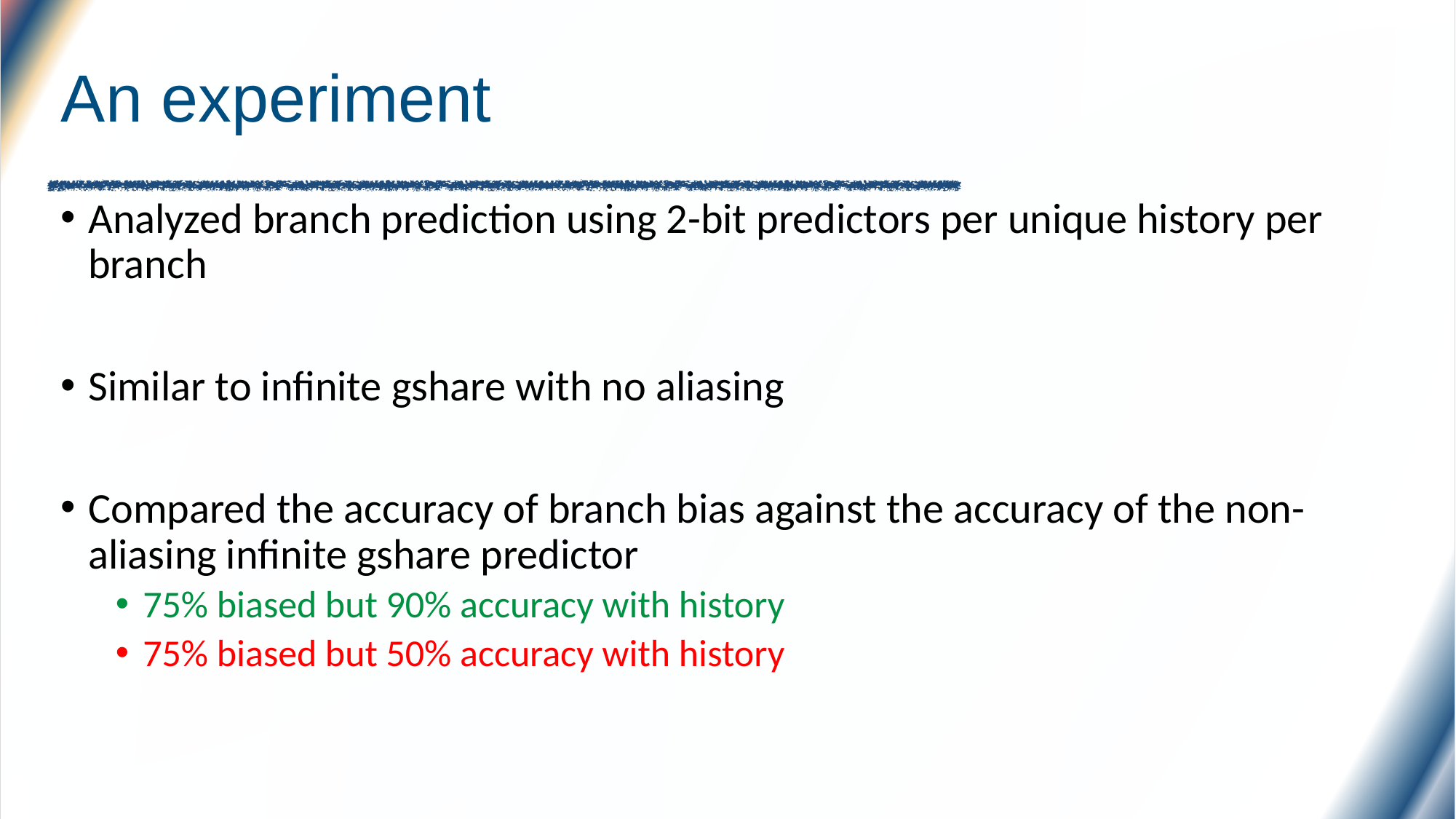

An experiment
Analyzed branch prediction using 2-bit predictors per unique history per branch

Similar to infinite gshare with no aliasing

Compared the accuracy of branch bias against the accuracy of the non-aliasing infinite gshare predictor
75% biased but 90% accuracy with history
75% biased but 50% accuracy with history